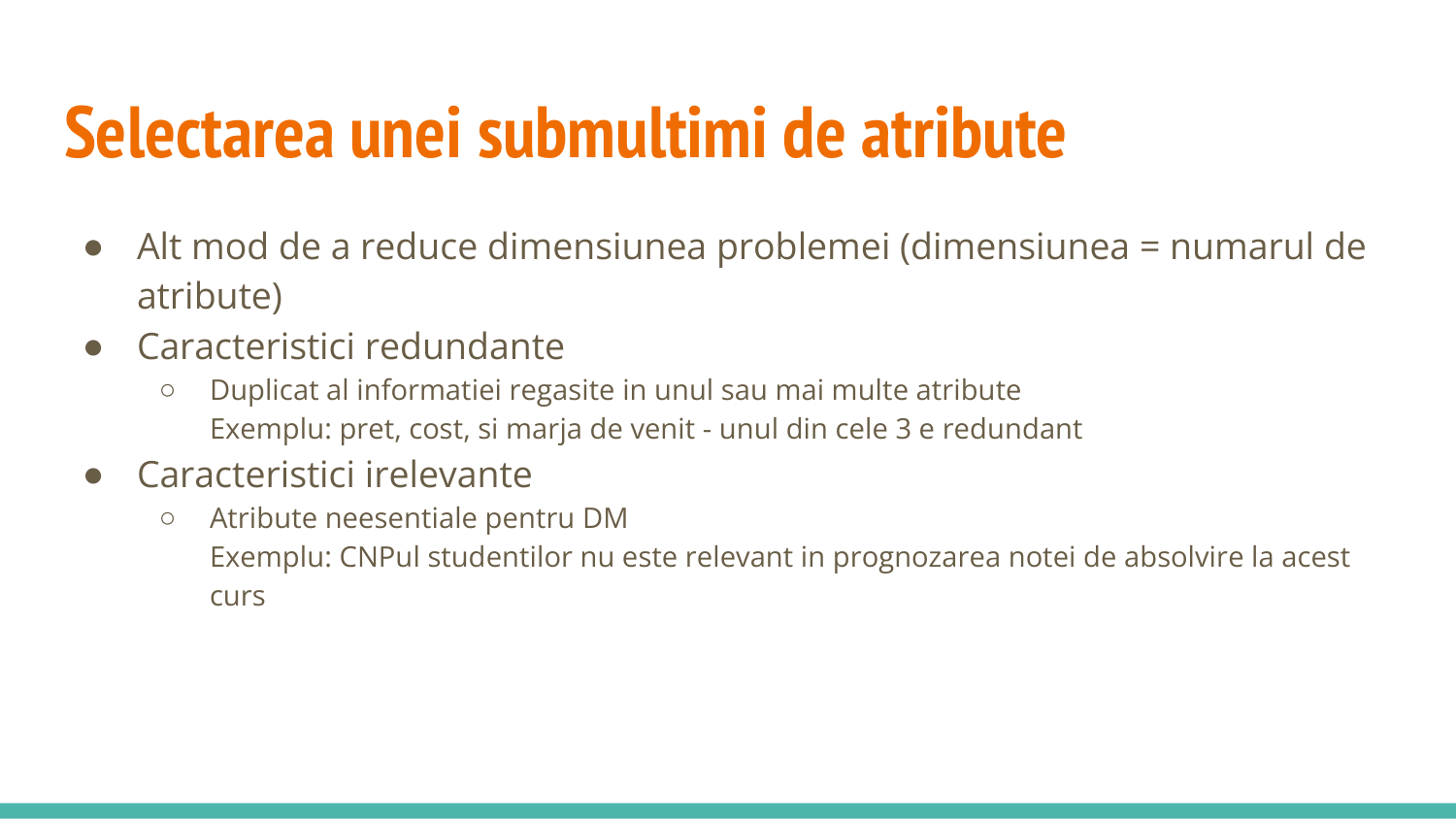

# Selectarea unei submultimi de atribute
Alt mod de a reduce dimensiunea problemei (dimensiunea = numarul de atribute)
Caracteristici redundante
Duplicat al informatiei regasite in unul sau mai multe atribute
Exemplu: pret, cost, si marja de venit - unul din cele 3 e redundant
Caracteristici irelevante
Atribute neesentiale pentru DM
Exemplu: CNPul studentilor nu este relevant in prognozarea notei de absolvire la acest curs